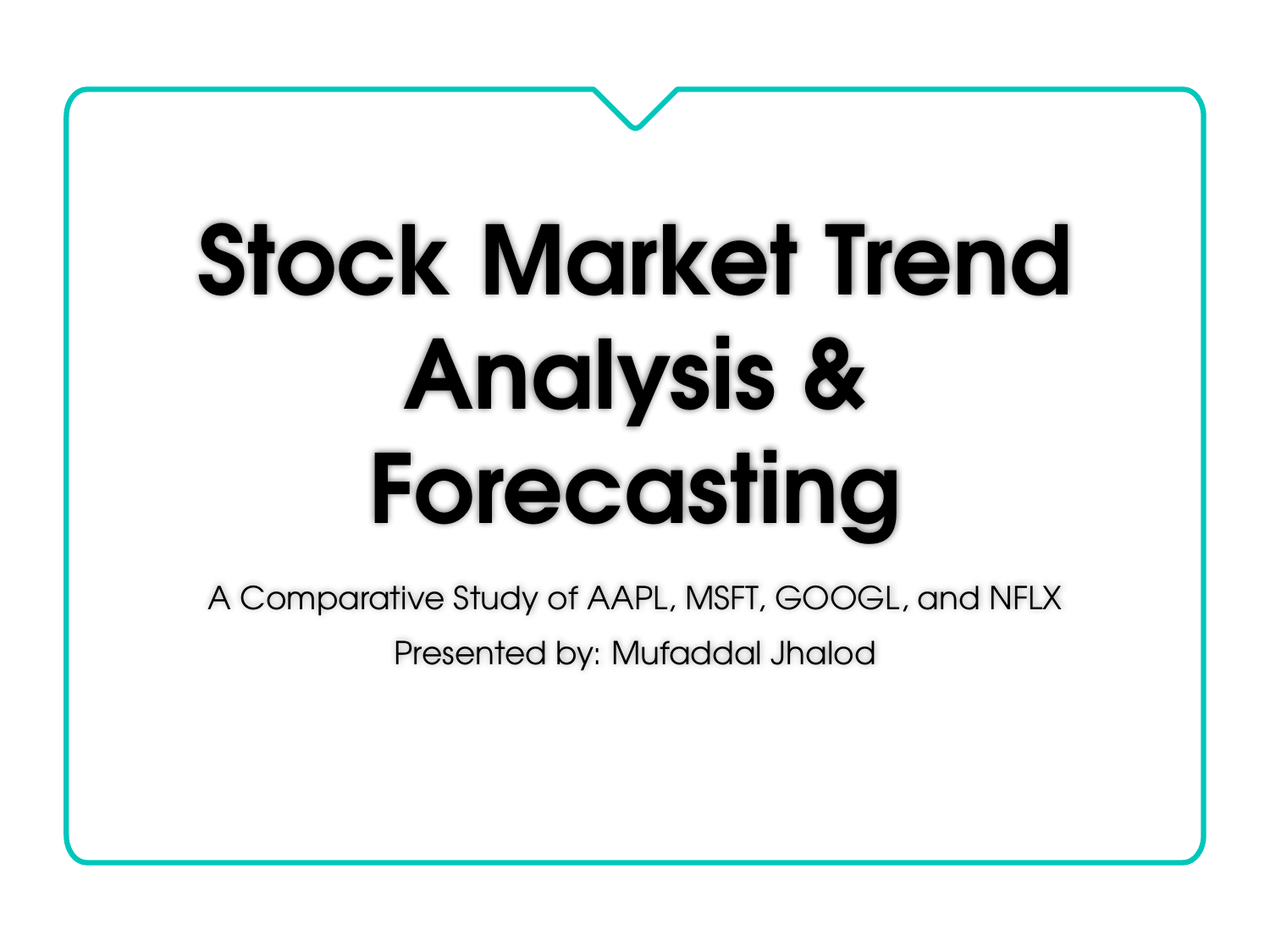

# Stock Market Trend Analysis & Forecasting
A Comparative Study of AAPL, MSFT, GOOGL, and NFLX
Presented by: Mufaddal Jhalod